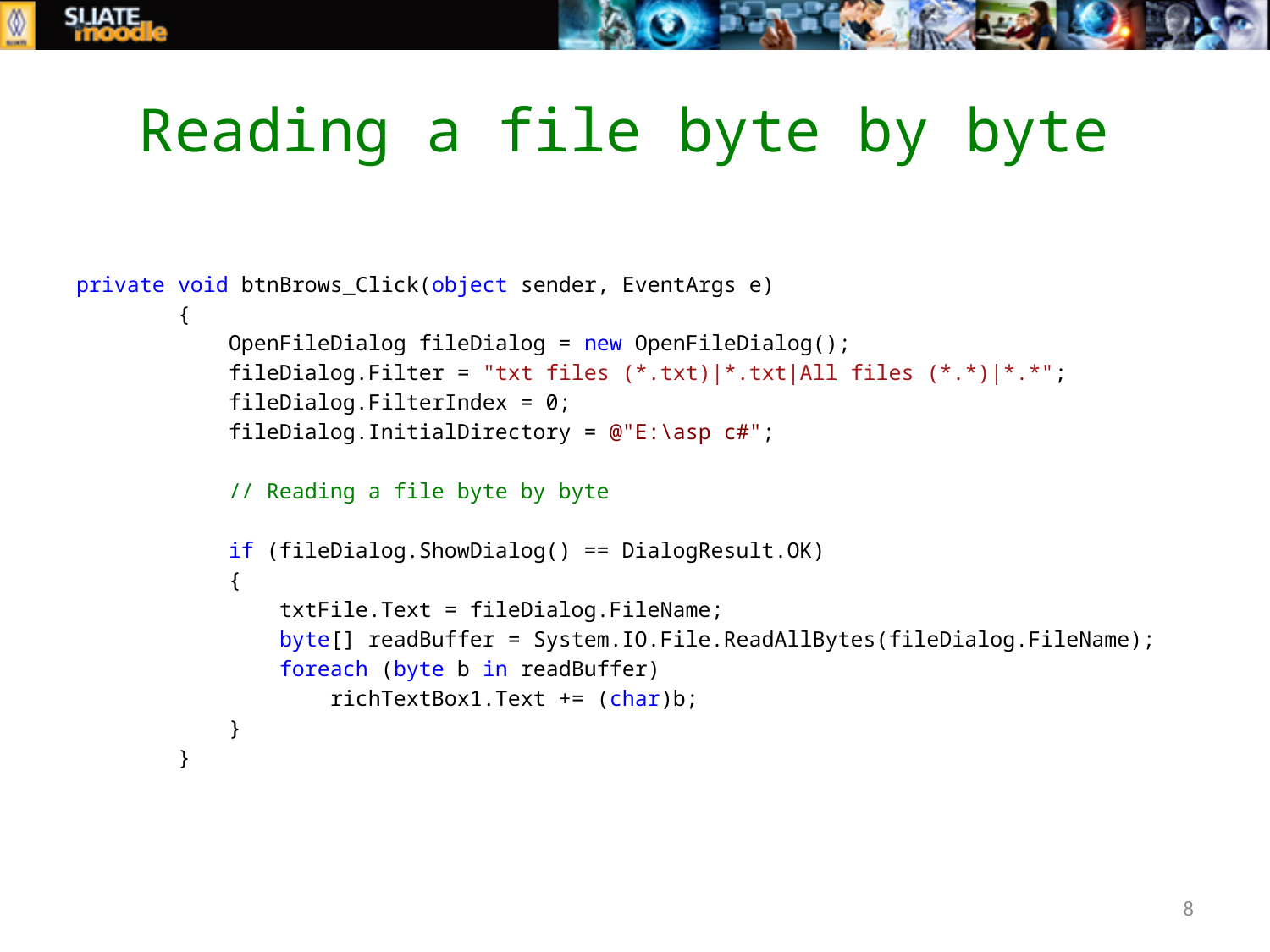

# Reading a file byte by byte
private void btnBrows_Click(object sender, EventArgs e)
        {
            OpenFileDialog fileDialog = new OpenFileDialog();
            fileDialog.Filter = "txt files (*.txt)|*.txt|All files (*.*)|*.*";
            fileDialog.FilterIndex = 0;
            fileDialog.InitialDirectory = @"E:\asp c#";

            // Reading a file byte by byte

            if (fileDialog.ShowDialog() == DialogResult.OK)
            {
                txtFile.Text = fileDialog.FileName;
                byte[] readBuffer = System.IO.File.ReadAllBytes(fileDialog.FileName);
                foreach (byte b in readBuffer)
                    richTextBox1.Text += (char)b;
            }
        }
8